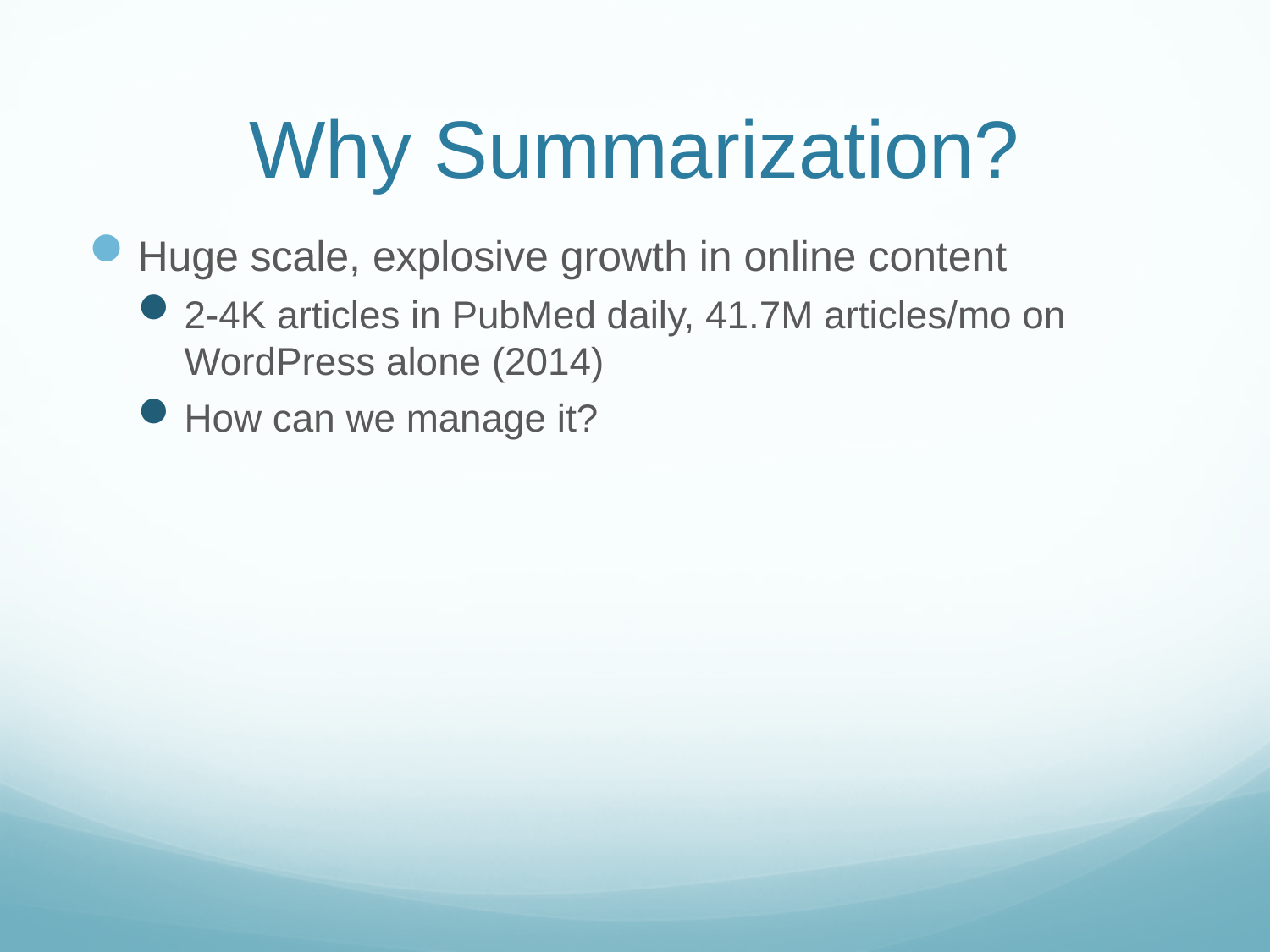

# Why Summarization?
Huge scale, explosive growth in online content
2-4K articles in PubMed daily, 41.7M articles/mo on WordPress alone (2014)
How can we manage it?